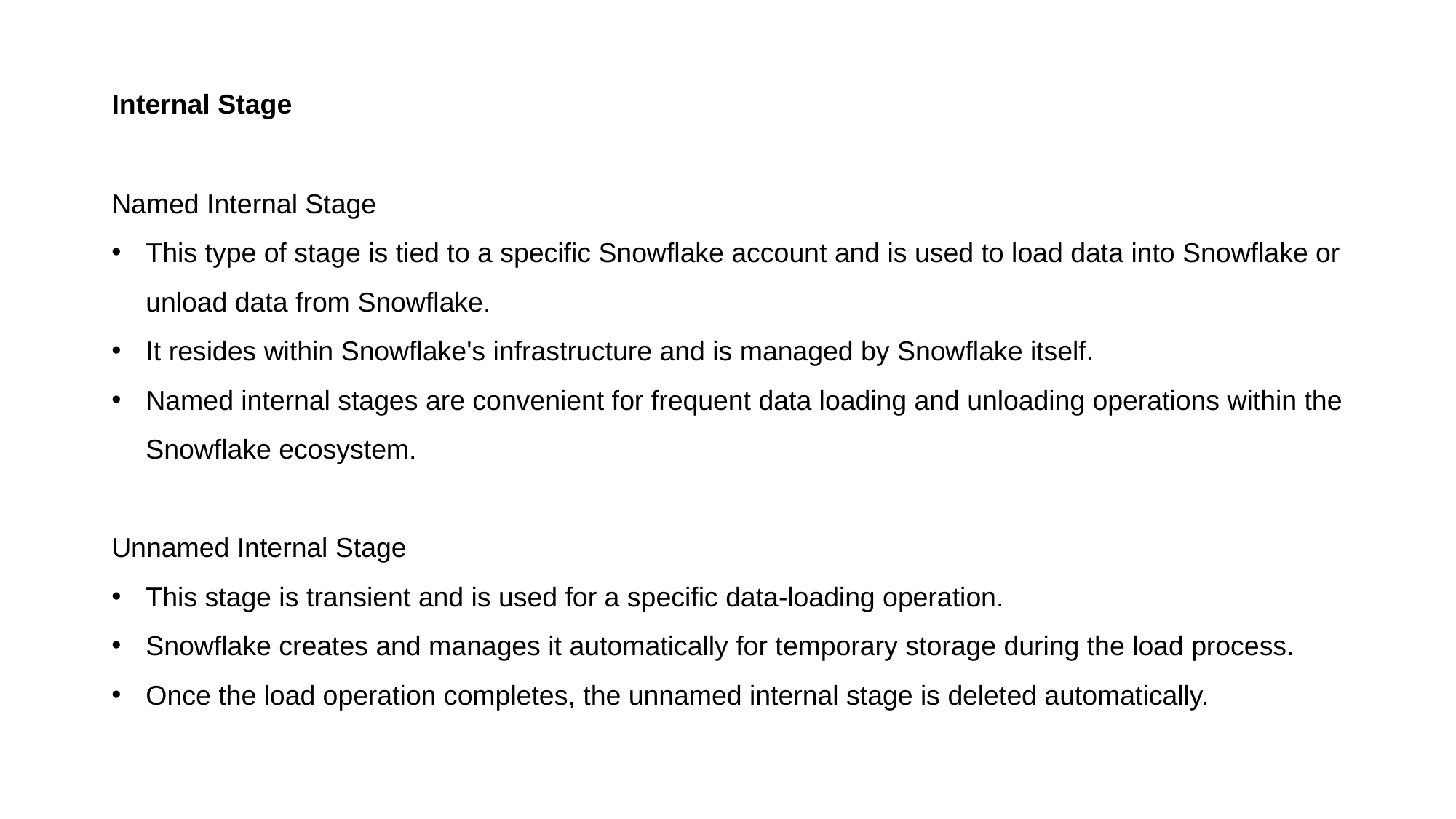

Internal Stage
Named Internal Stage
This type of stage is tied to a specific Snowflake account and is used to load data into Snowflake or unload data from Snowflake.
It resides within Snowflake's infrastructure and is managed by Snowflake itself.
Named internal stages are convenient for frequent data loading and unloading operations within the Snowflake ecosystem.

Unnamed Internal Stage
This stage is transient and is used for a specific data-loading operation.
Snowflake creates and manages it automatically for temporary storage during the load process.
Once the load operation completes, the unnamed internal stage is deleted automatically.